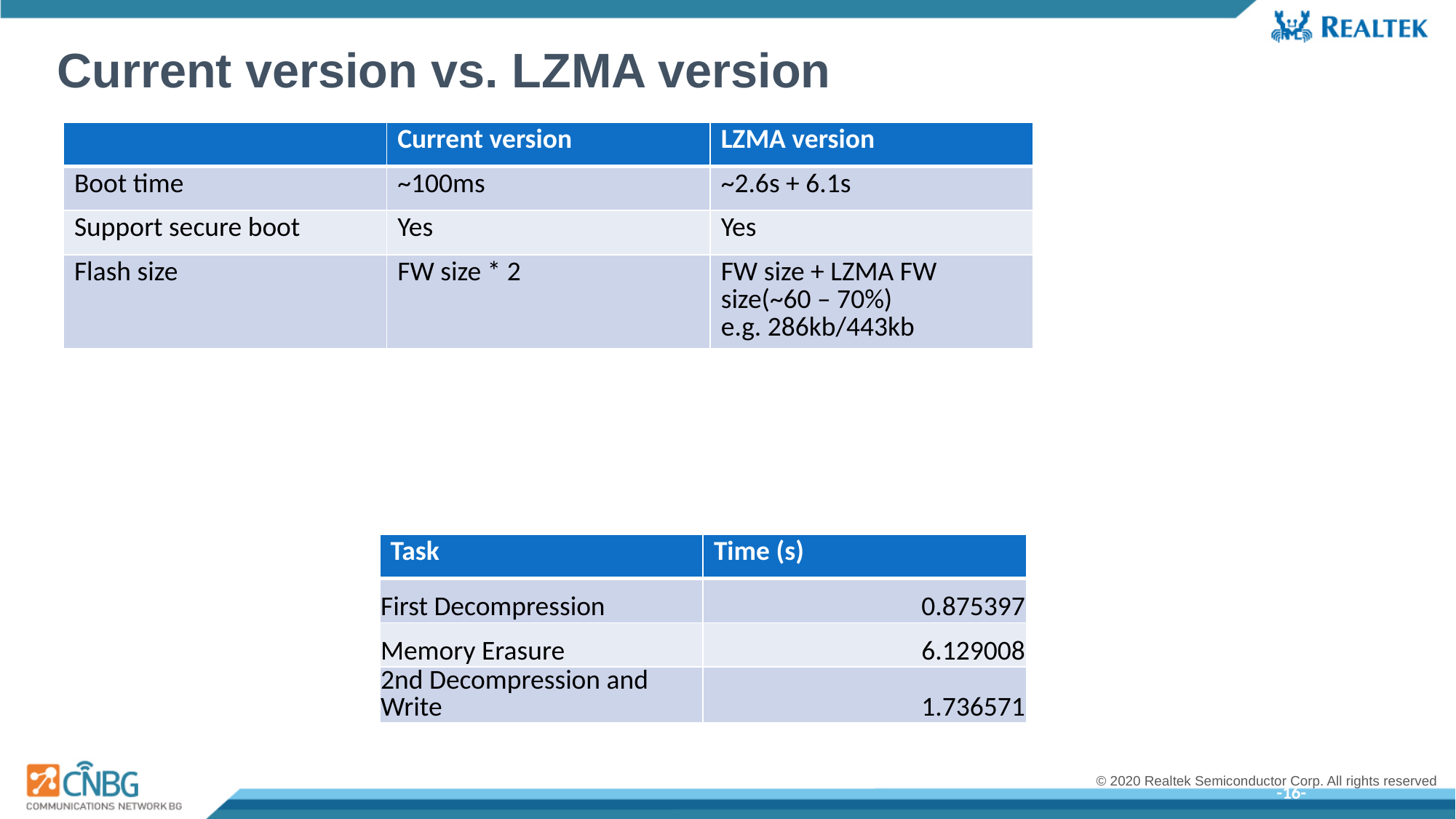

# Current version vs. LZMA version
|  | Current version | LZMA version |
| --- | --- | --- |
| Boot time | ~100ms | ~2.6s + 6.1s |
| Support secure boot | Yes | Yes |
| Flash size | FW size \* 2 | FW size + LZMA FW size(~60 – 70%) e.g. 286kb/443kb |
| Task | Time (s) |
| --- | --- |
| First Decompression | 0.875397 |
| Memory Erasure | 6.129008 |
| 2nd Decompression and Write | 1.736571 |
-16-